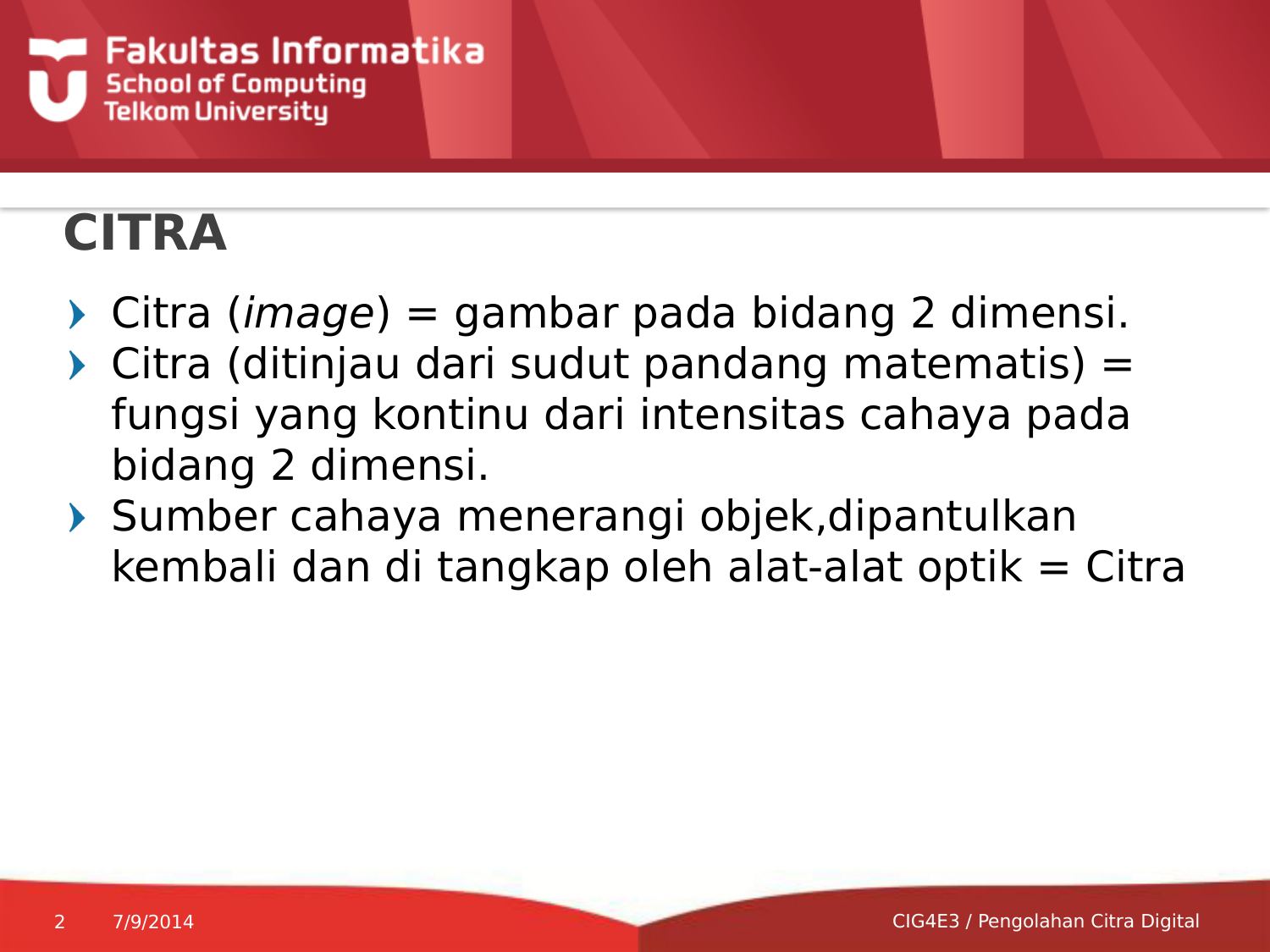

# CITRA
Citra (image) = gambar pada bidang 2 dimensi.
Citra (ditinjau dari sudut pandang matematis) = fungsi yang kontinu dari intensitas cahaya pada bidang 2 dimensi.
Sumber cahaya menerangi objek,dipantulkan kembali dan di tangkap oleh alat-alat optik = Citra

2
7/9/2014